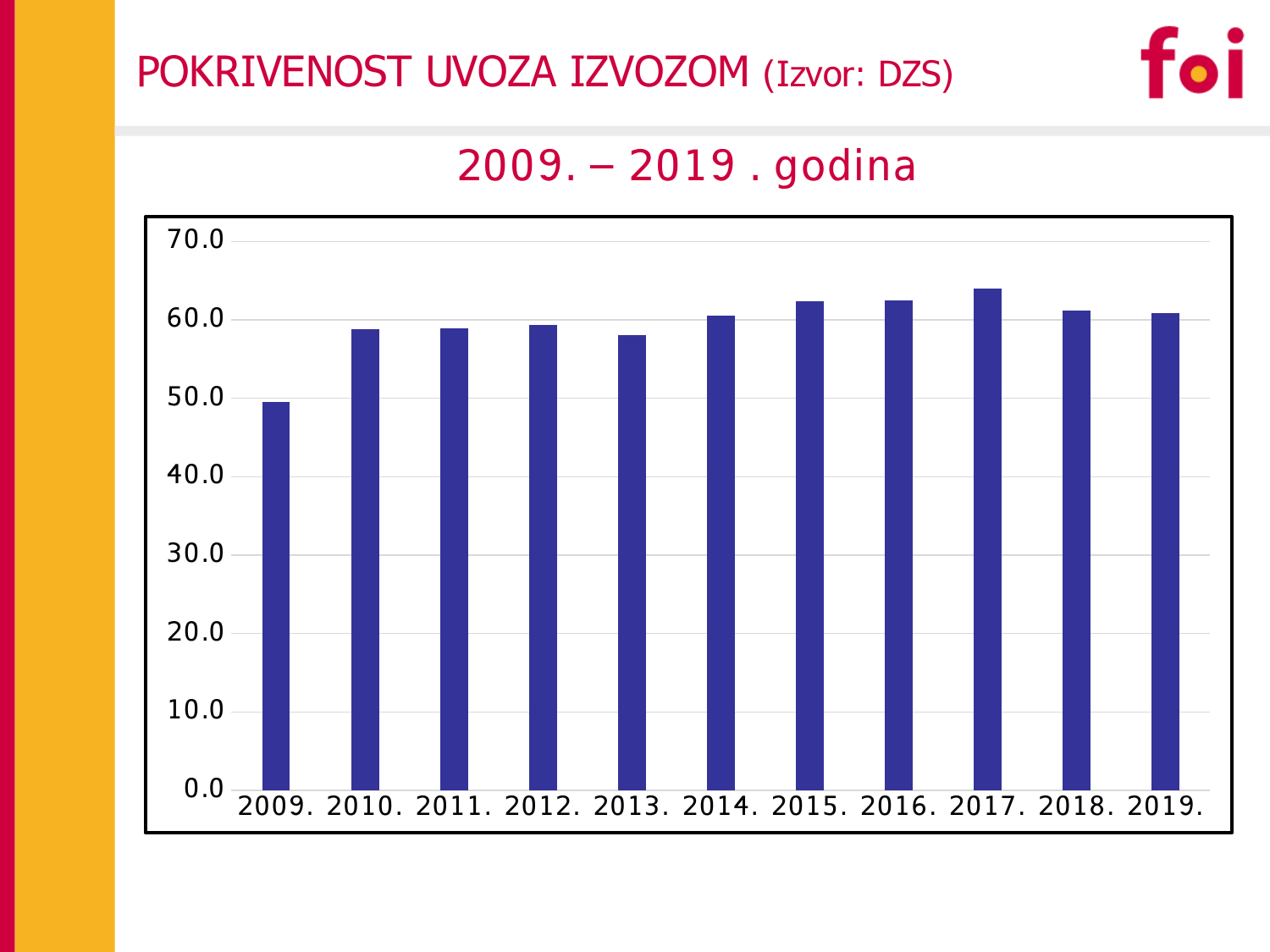

# POKRIVENOST UVOZA IZVOZOM (Izvor: DZS)
2009. – 2019 . godina

### Chart

| Category |  |
|---|---|
| 2009. | 49.5 |
| 2010. | 58.8 |
| 2011. | 58.9 |
| 2012. | 59.4 |
| 2013. | 58.1 |
| 2014. | 60.5 |
| 2015. | 62.4 |
| 2016. | 62.5 |
| 2017. | 64.0 |
| 2018. | 61.2 |
| 2019. | 60.9 |